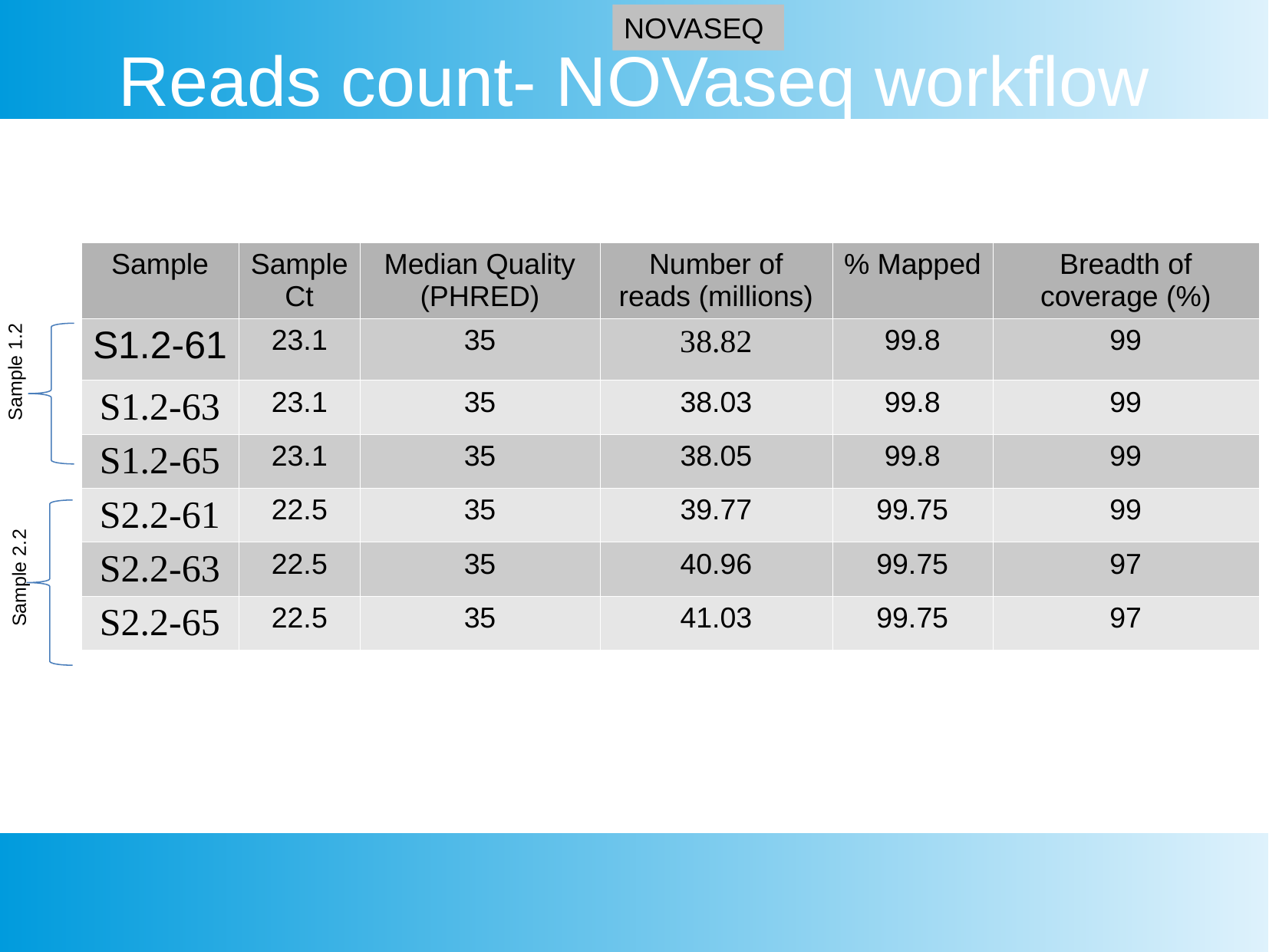

NOVASEQ
Reads count- NOVaseq workflow
| Sample | Sample Ct | Median Quality (PHRED) | Number of reads (millions) | % Mapped | Breadth of coverage (%) |
| --- | --- | --- | --- | --- | --- |
| S1.2-61 | 23.1 | 35 | 38.82 | 99.8 | 99 |
| S1.2-63 | 23.1 | 35 | 38.03 | 99.8 | 99 |
| S1.2-65 | 23.1 | 35 | 38.05 | 99.8 | 99 |
| S2.2-61 | 22.5 | 35 | 39.77 | 99.75 | 99 |
| S2.2-63 | 22.5 | 35 | 40.96 | 99.75 | 97 |
| S2.2-65 | 22.5 | 35 | 41.03 | 99.75 | 97 |

Sample 1.2

Sample 2.2